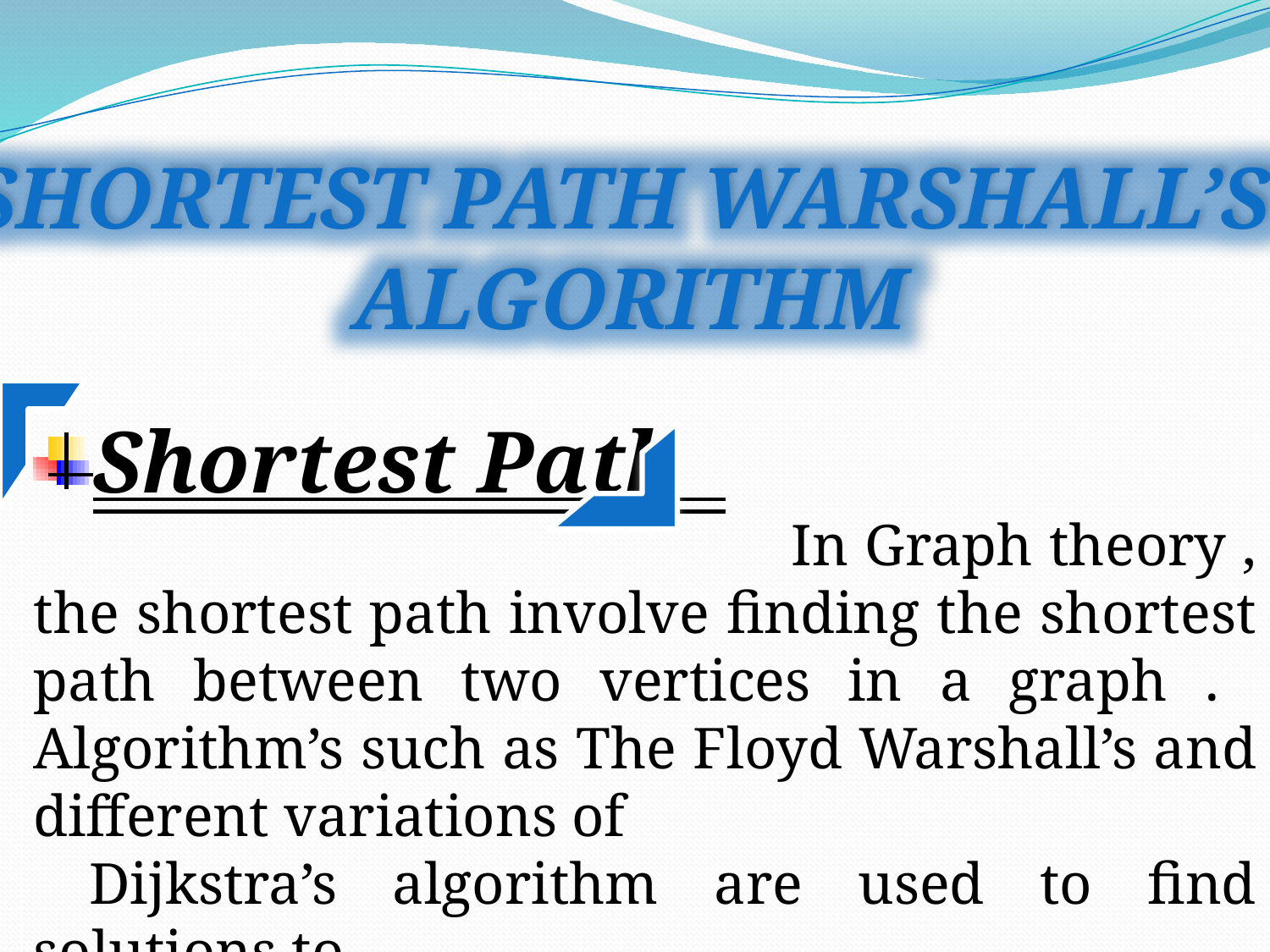

SHORTEST PATH WARSHaLL’S
 ALGORITHM

Shortest Path
                                              In Graph theory , the shortest path involve finding the shortest path between two vertices in a graph .  Algorithm’s such as The Floyd Warshall’s and different variations of
 Dijkstra’s algorithm are used to find solutions to
 the shortest  path problem.